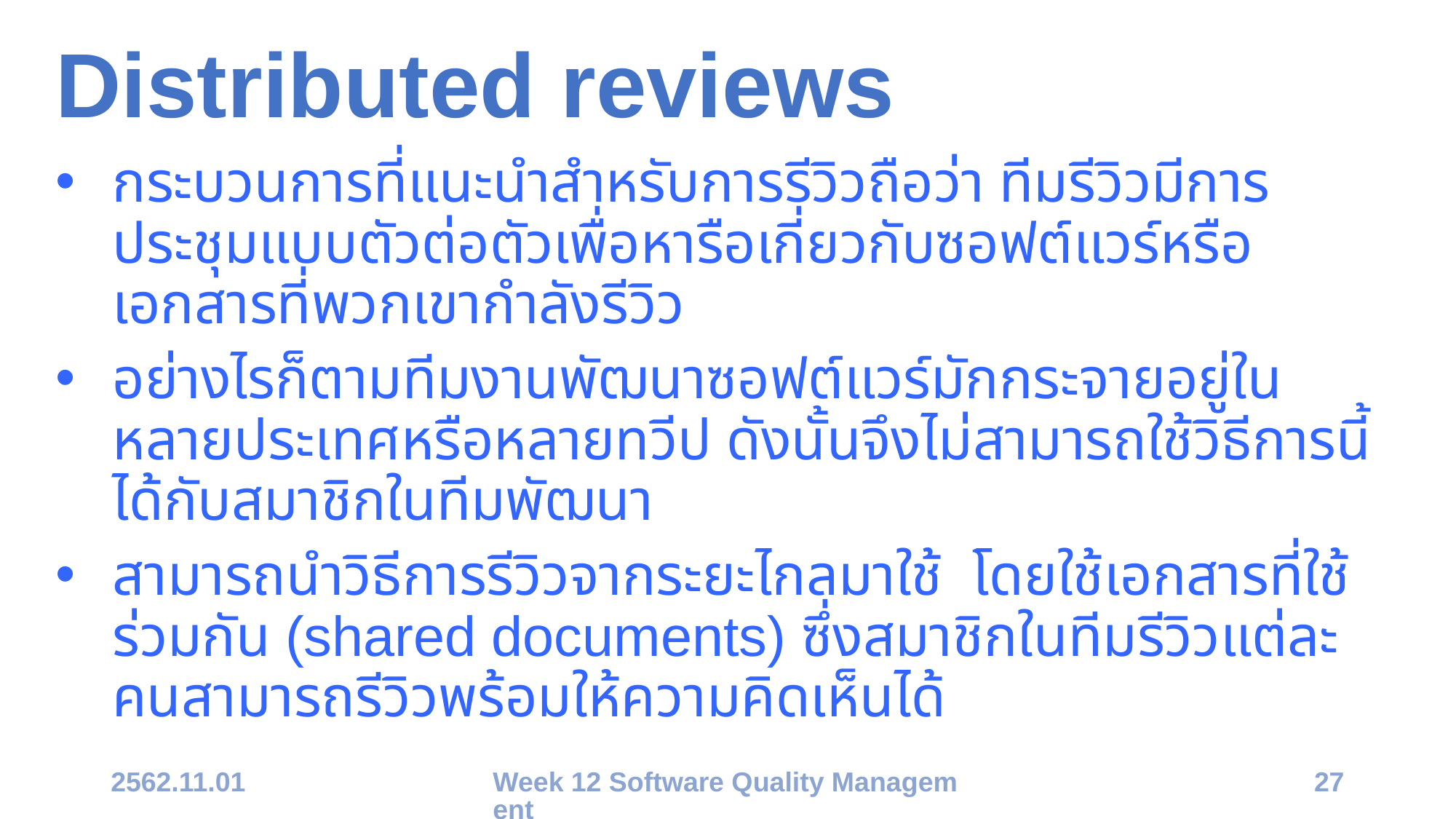

# Distributed reviews
กระบวนการที่แนะนำสำหรับการรีวิวถือว่า ทีมรีวิวมีการประชุมแบบตัวต่อตัวเพื่อหารือเกี่ยวกับซอฟต์แวร์หรือเอกสารที่พวกเขากำลังรีวิว
อย่างไรก็ตามทีมงานพัฒนาซอฟต์แวร์มักกระจายอยู่ในหลายประเทศหรือหลายทวีป ดังนั้นจึงไม่สามารถใช้วิธีการนี้ได้กับสมาชิกในทีมพัฒนา
สามารถนำวิธีการรีวิวจากระยะไกลมาใช้  โดยใช้เอกสารที่ใช้ร่วมกัน (shared documents) ซึ่งสมาชิกในทีมรีวิวแต่ละคนสามารถรีวิวพร้อมให้ความคิดเห็นได้
2562.11.01
Week 12 Software Quality Management
27